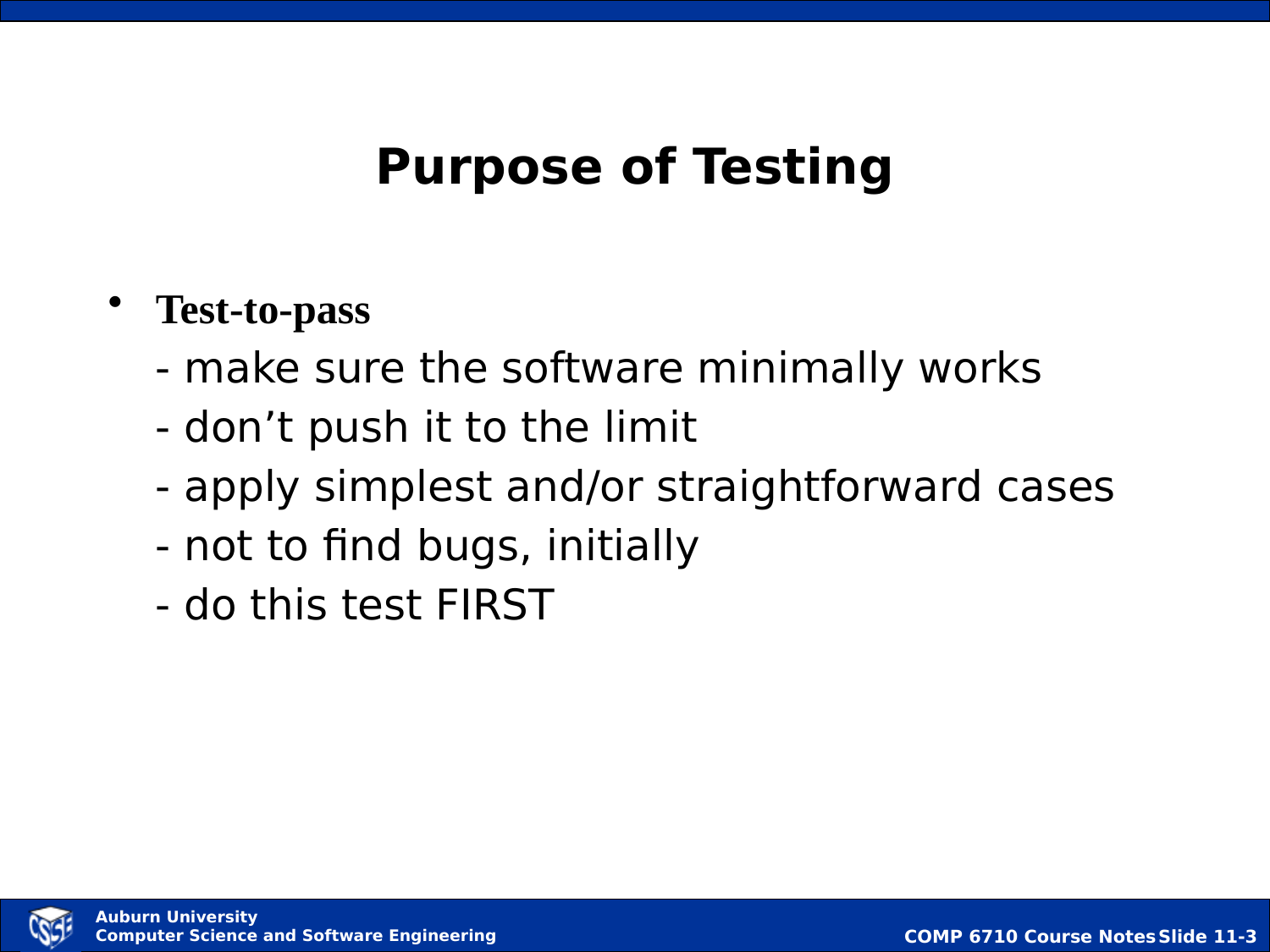

# Purpose of Testing
Test-to-pass
	- make sure the software minimally works
	- don’t push it to the limit
	- apply simplest and/or straightforward cases
	- not to find bugs, initially
	- do this test FIRST